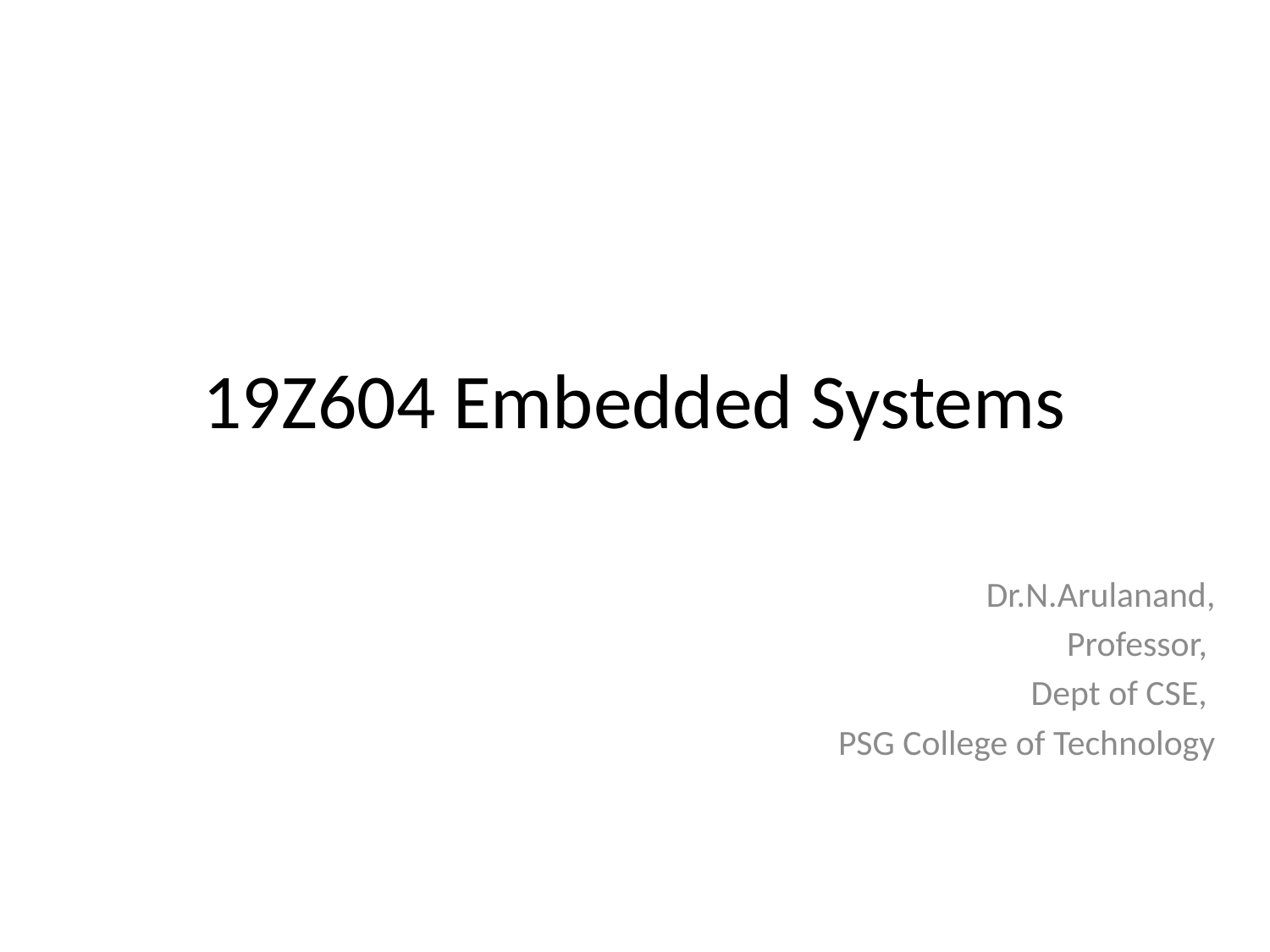

# 19Z604 Embedded Systems
Dr.N.Arulanand,
Professor,
Dept of CSE,
PSG College of Technology